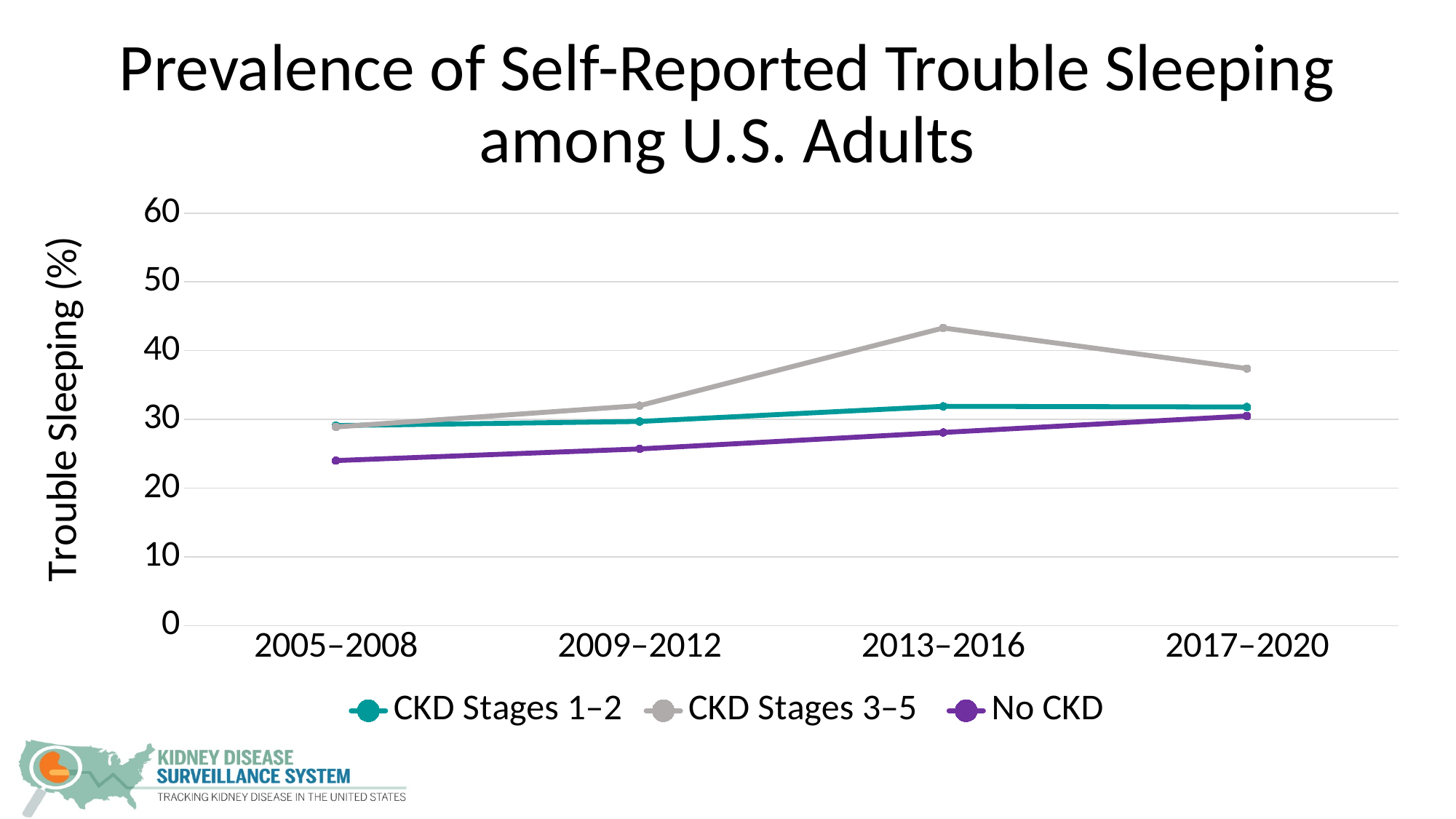

# Prevalence of Self-Reported Trouble Sleeping among U.S. Adults

### Chart

| Category | CKD Stages 1–2 | CKD Stages 3–5  | No CKD |
|---|---|---|---|
| 2005–2008 | 29.1 | 28.9 | 24.0 |
| 2009–2012 | 29.7 | 32.0 | 25.7 |
| 2013–2016 | 31.9 | 43.3 | 28.1 |
| 2017–2020 | 31.8 | 37.4 | 30.5 |